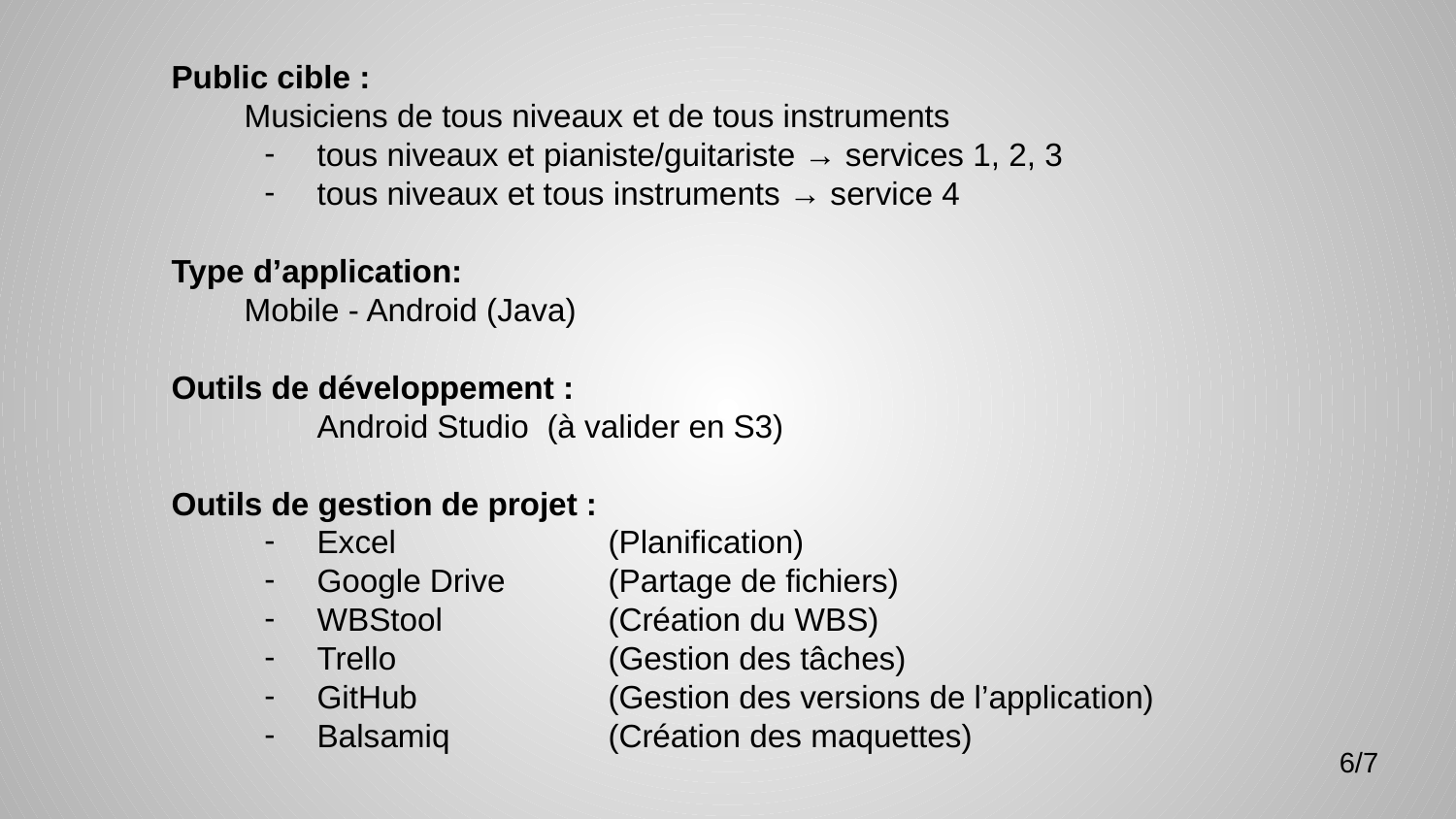

Public cible :
Musiciens de tous niveaux et de tous instruments
tous niveaux et pianiste/guitariste → services 1, 2, 3
tous niveaux et tous instruments → service 4

Type d’application:
Mobile - Android (Java)

Outils de développement :
	Android Studio  (à valider en S3)

Outils de gestion de projet :
Excel		(Planification)
Google Drive 	(Partage de fichiers)
WBStool 		(Création du WBS)
Trello		(Gestion des tâches)
GitHub		(Gestion des versions de l’application)
Balsamiq		(Création des maquettes)
6/7